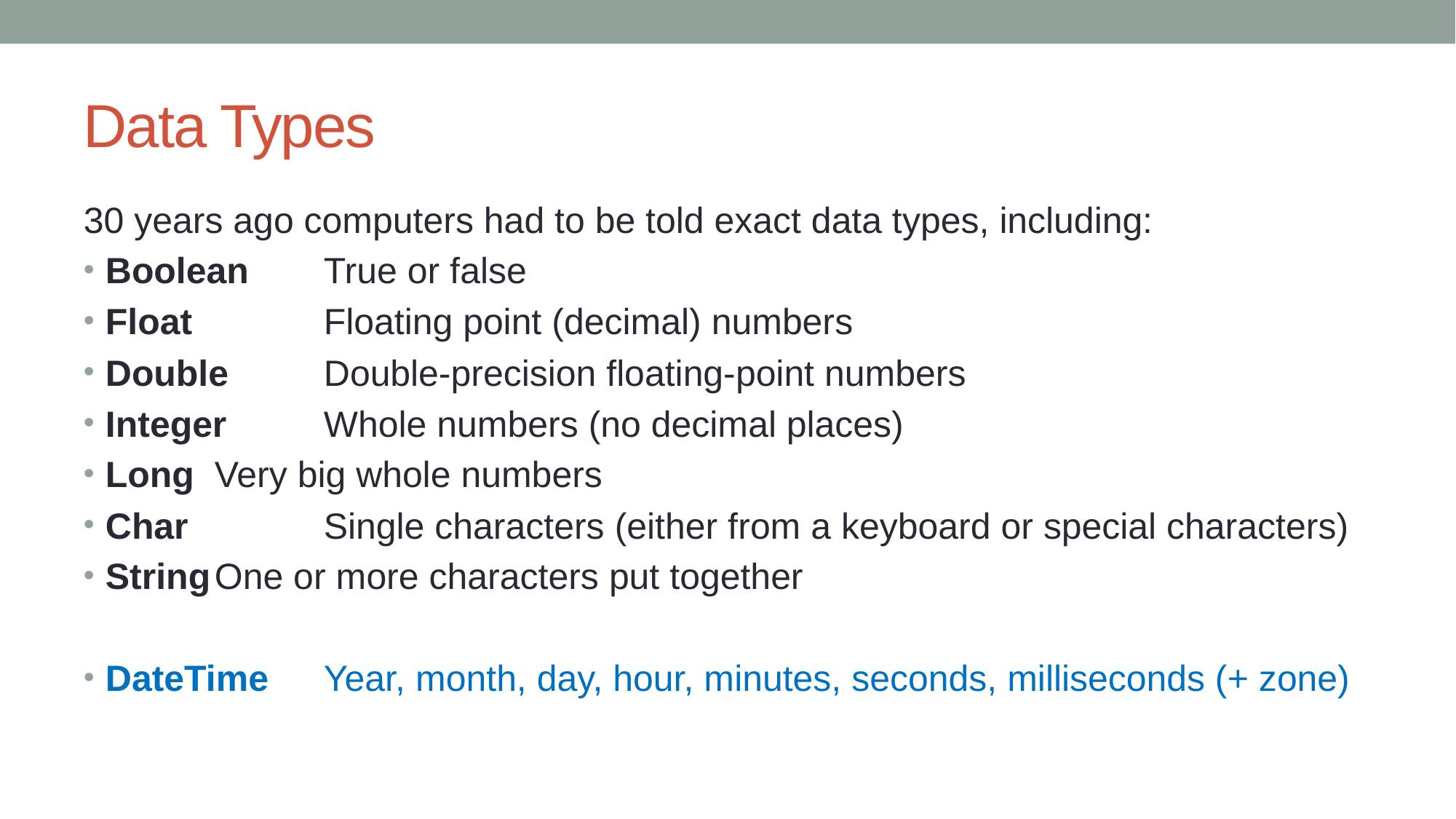

# Data Types
30 years ago computers had to be told exact data types, including:
Boolean	True or false
Float		Floating point (decimal) numbers
Double	Double-precision floating-point numbers
Integer	Whole numbers (no decimal places)
Long	Very big whole numbers
Char		Single characters (either from a keyboard or special characters)
String	One or more characters put together

DateTime	Year, month, day, hour, minutes, seconds, milliseconds (+ zone)